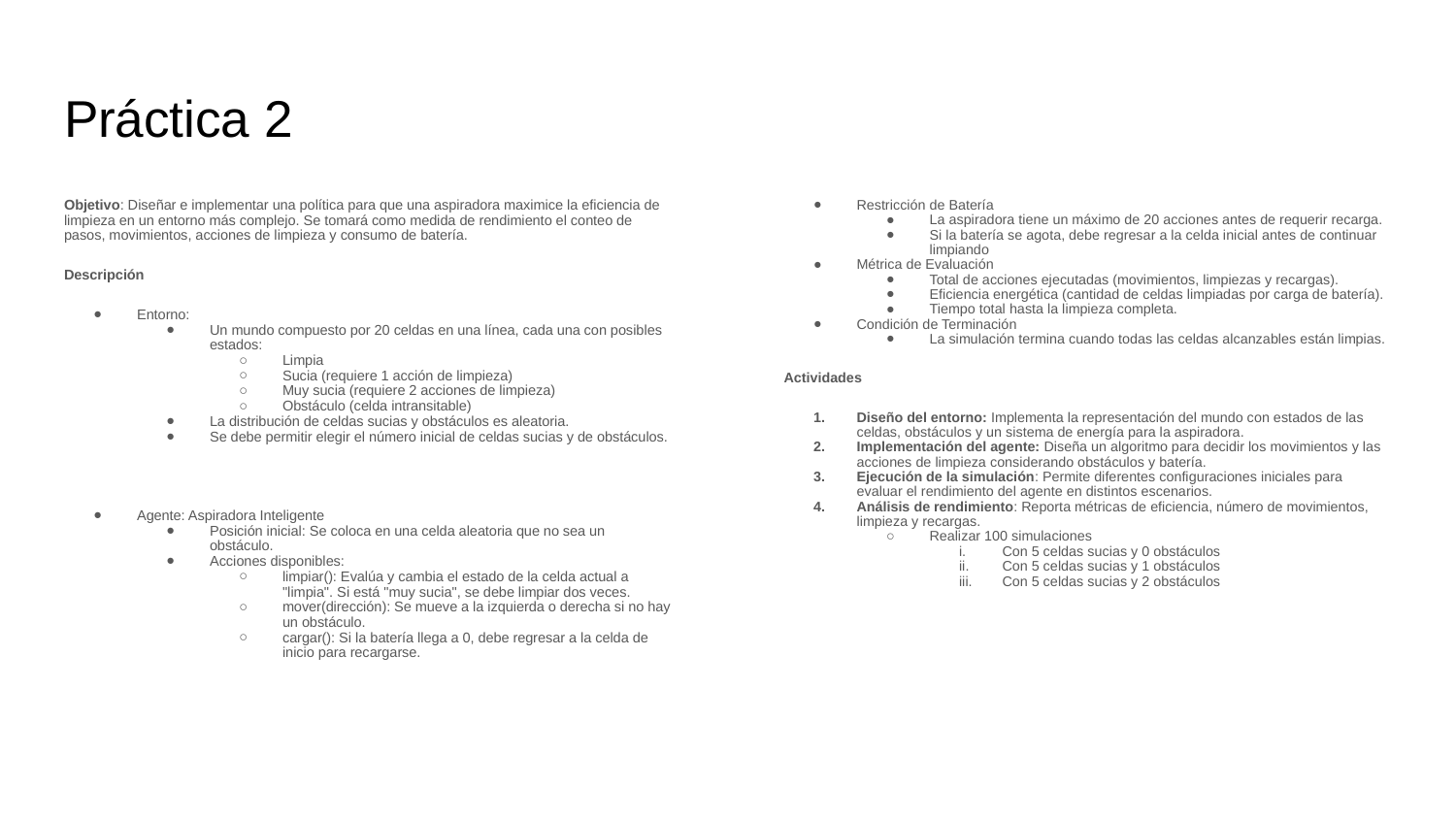

# Práctica 2
Objetivo: Diseñar e implementar una política para que una aspiradora maximice la eficiencia de limpieza en un entorno más complejo. Se tomará como medida de rendimiento el conteo de pasos, movimientos, acciones de limpieza y consumo de batería.
Descripción
Entorno:
Un mundo compuesto por 20 celdas en una línea, cada una con posibles estados:
Limpia
Sucia (requiere 1 acción de limpieza)
Muy sucia (requiere 2 acciones de limpieza)
Obstáculo (celda intransitable)
La distribución de celdas sucias y obstáculos es aleatoria.
Se debe permitir elegir el número inicial de celdas sucias y de obstáculos.

Agente: Aspiradora Inteligente
Posición inicial: Se coloca en una celda aleatoria que no sea un obstáculo.
Acciones disponibles:
limpiar(): Evalúa y cambia el estado de la celda actual a "limpia". Si está "muy sucia", se debe limpiar dos veces.
mover(dirección): Se mueve a la izquierda o derecha si no hay un obstáculo.
cargar(): Si la batería llega a 0, debe regresar a la celda de inicio para recargarse.
Restricción de Batería
La aspiradora tiene un máximo de 20 acciones antes de requerir recarga.
Si la batería se agota, debe regresar a la celda inicial antes de continuar limpiando
Métrica de Evaluación
Total de acciones ejecutadas (movimientos, limpiezas y recargas).
Eficiencia energética (cantidad de celdas limpiadas por carga de batería).
Tiempo total hasta la limpieza completa.
Condición de Terminación
La simulación termina cuando todas las celdas alcanzables están limpias.
Actividades
Diseño del entorno: Implementa la representación del mundo con estados de las celdas, obstáculos y un sistema de energía para la aspiradora.
Implementación del agente: Diseña un algoritmo para decidir los movimientos y las acciones de limpieza considerando obstáculos y batería.
Ejecución de la simulación: Permite diferentes configuraciones iniciales para evaluar el rendimiento del agente en distintos escenarios.
Análisis de rendimiento: Reporta métricas de eficiencia, número de movimientos, limpieza y recargas.
Realizar 100 simulaciones
Con 5 celdas sucias y 0 obstáculos
Con 5 celdas sucias y 1 obstáculos
Con 5 celdas sucias y 2 obstáculos